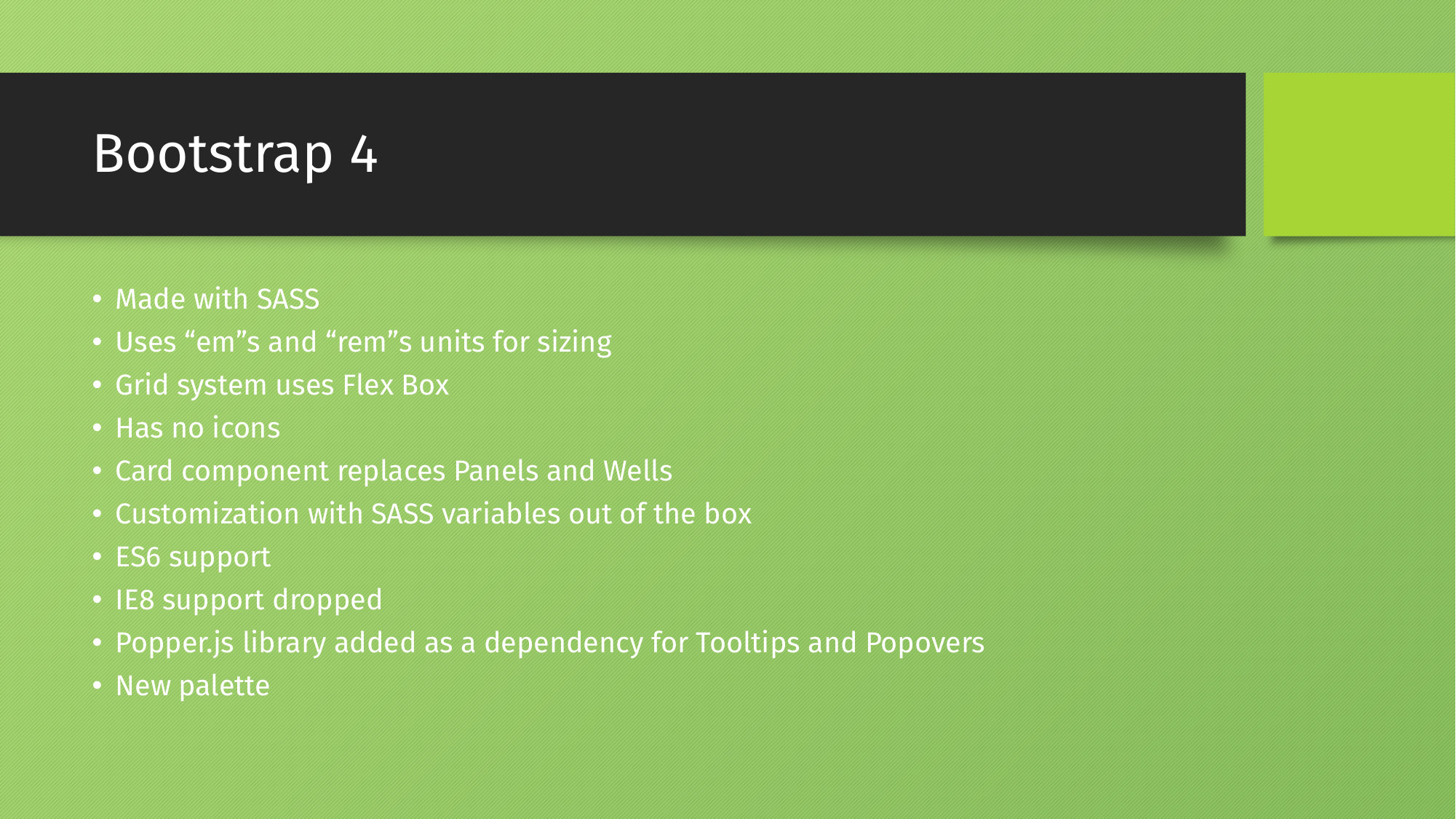

# Bootstrap 4
Made with SASS
Uses “em”s and “rem”s units for sizing
Grid system uses Flex Box
Has no icons
Card component replaces Panels and Wells
Customization with SASS variables out of the box
ES6 support
IE8 support dropped
Popper.js library added as a dependency for Tooltips and Popovers
New palette